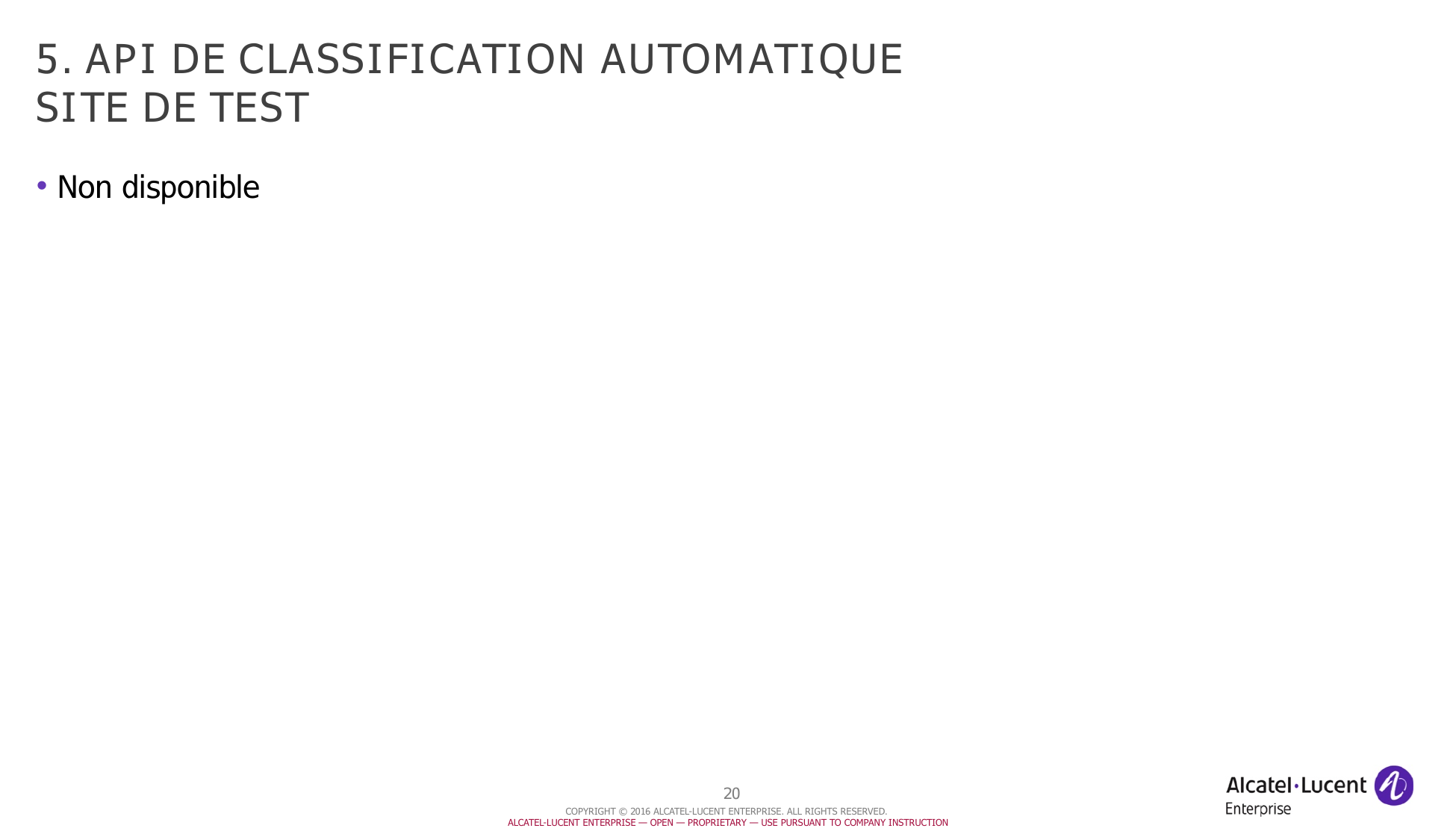

# 5. API de classification automatique Site de test
Non disponible